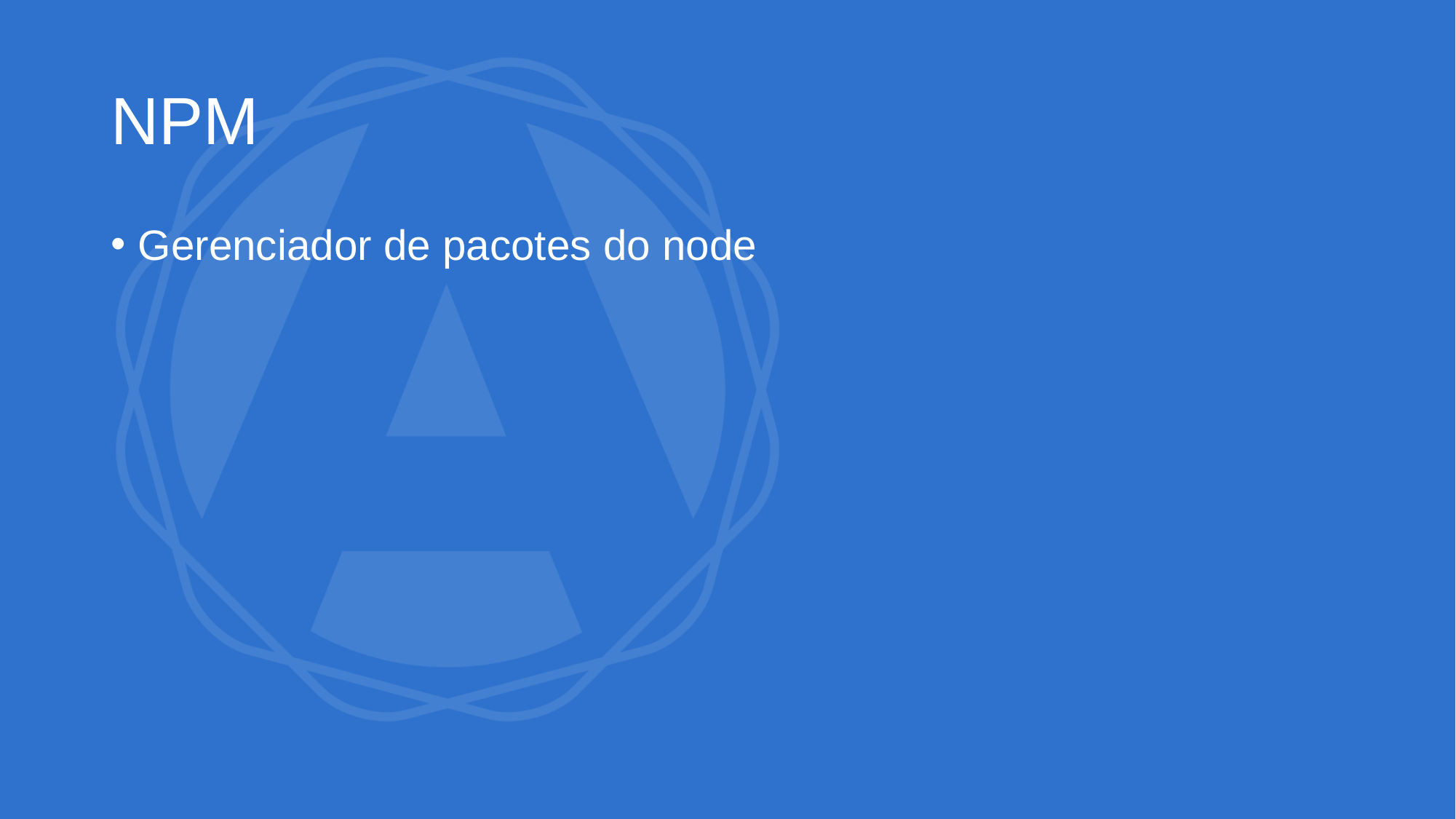

# NPM
Gerenciador de pacotes do node